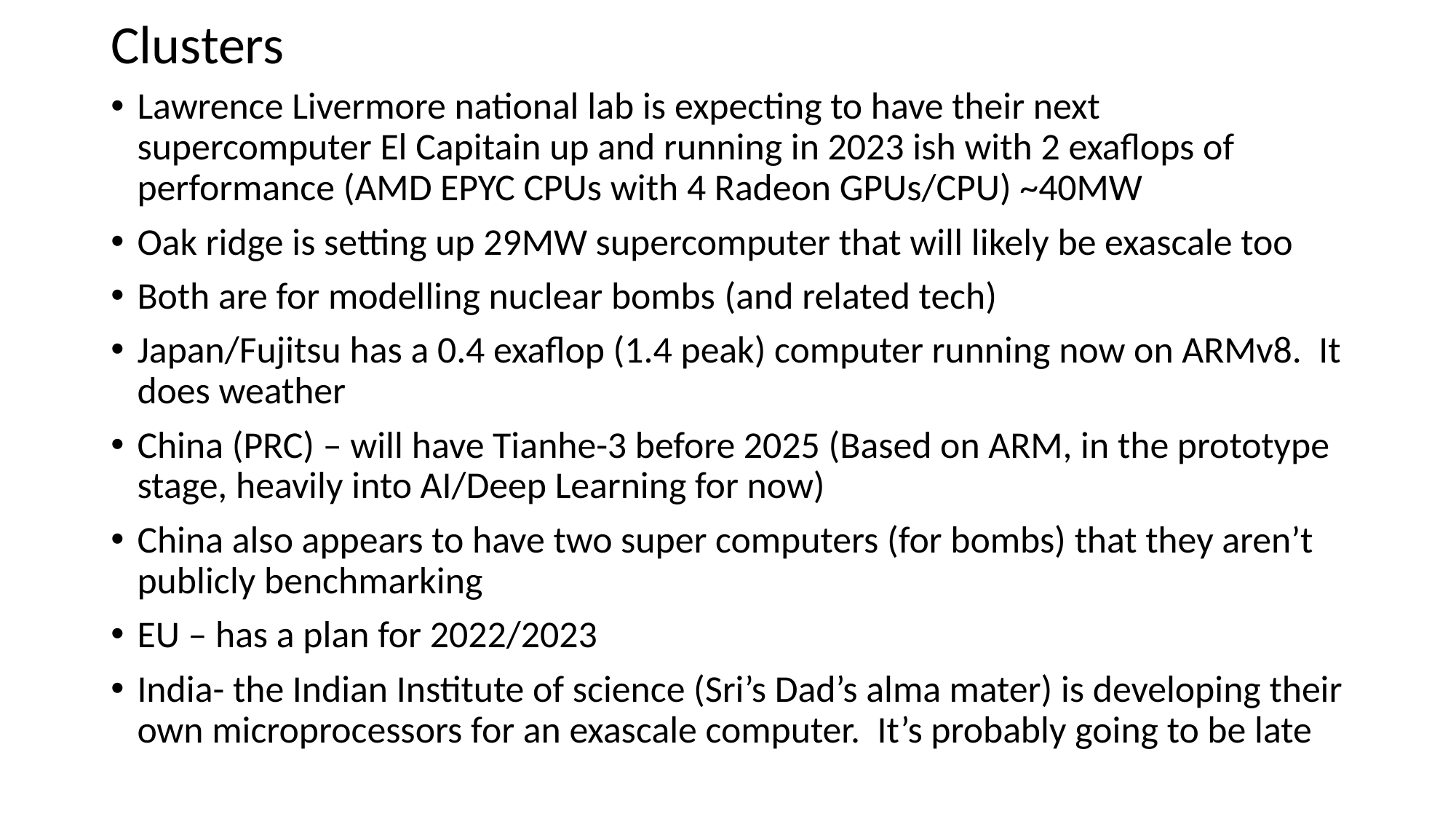

# Clusters
Lawrence Livermore national lab is expecting to have their next supercomputer El Capitain up and running in 2023 ish with 2 exaflops of performance (AMD EPYC CPUs with 4 Radeon GPUs/CPU) ~40MW
Oak ridge is setting up 29MW supercomputer that will likely be exascale too
Both are for modelling nuclear bombs (and related tech)
Japan/Fujitsu has a 0.4 exaflop (1.4 peak) computer running now on ARMv8.  It does weather
China (PRC) – will have Tianhe-3 before 2025 (Based on ARM, in the prototype stage, heavily into AI/Deep Learning for now)
China also appears to have two super computers (for bombs) that they aren’t publicly benchmarking
EU – has a plan for 2022/2023
India- the Indian Institute of science (Sri’s Dad’s alma mater) is developing their own microprocessors for an exascale computer.  It’s probably going to be late